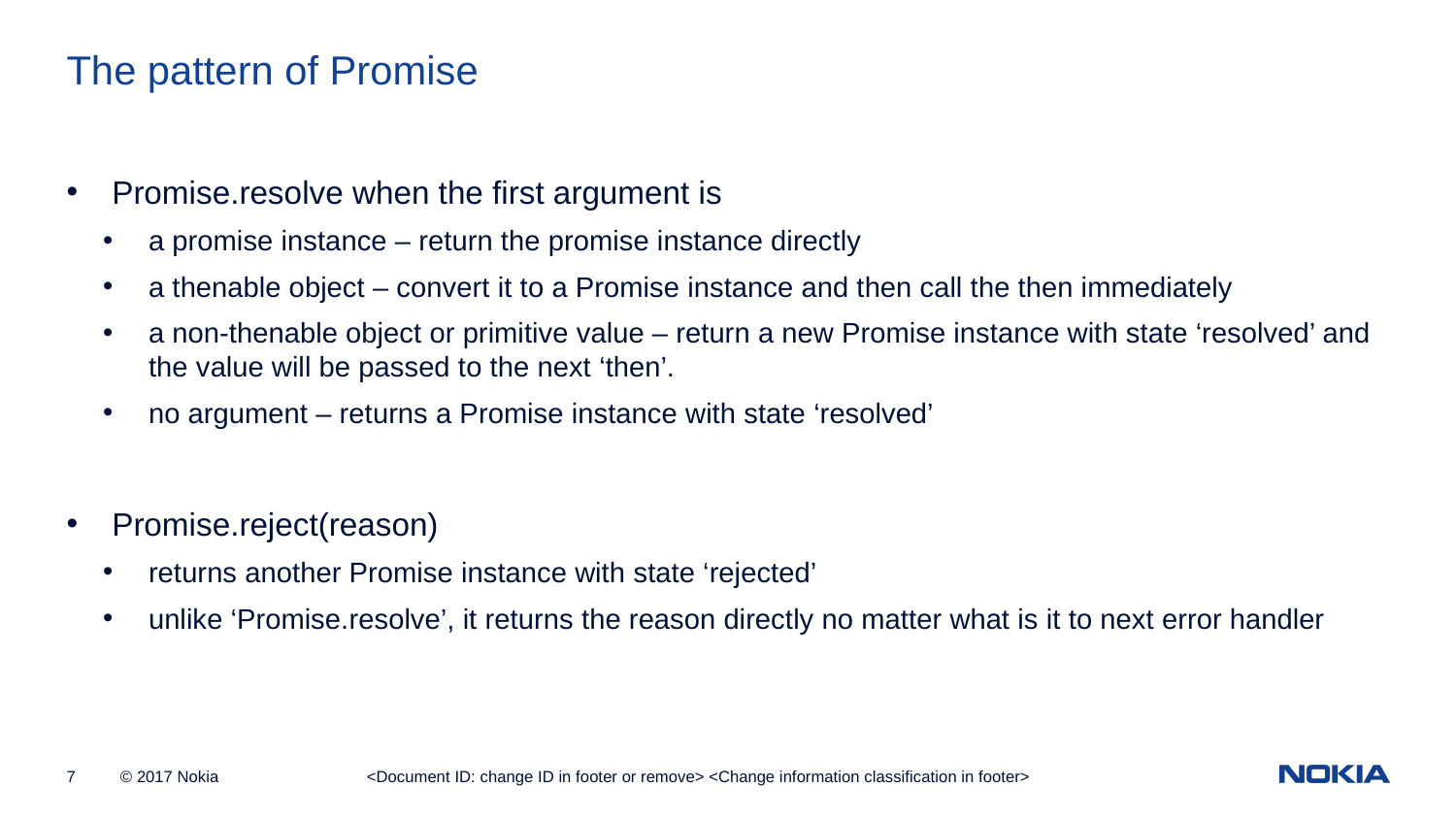

The pattern of Promise

Promise.resolve when the first argument is
a promise instance – return the promise instance directly
a thenable object – convert it to a Promise instance and then call the then immediately
a non-thenable object or primitive value – return a new Promise instance with state ‘resolved’ and the value will be passed to the next ‘then’.
no argument – returns a Promise instance with state ‘resolved’

Promise.reject(reason)
returns another Promise instance with state ‘rejected’
unlike ‘Promise.resolve’, it returns the reason directly no matter what is it to next error handler

<Document ID: change ID in footer or remove> <Change information classification in footer>